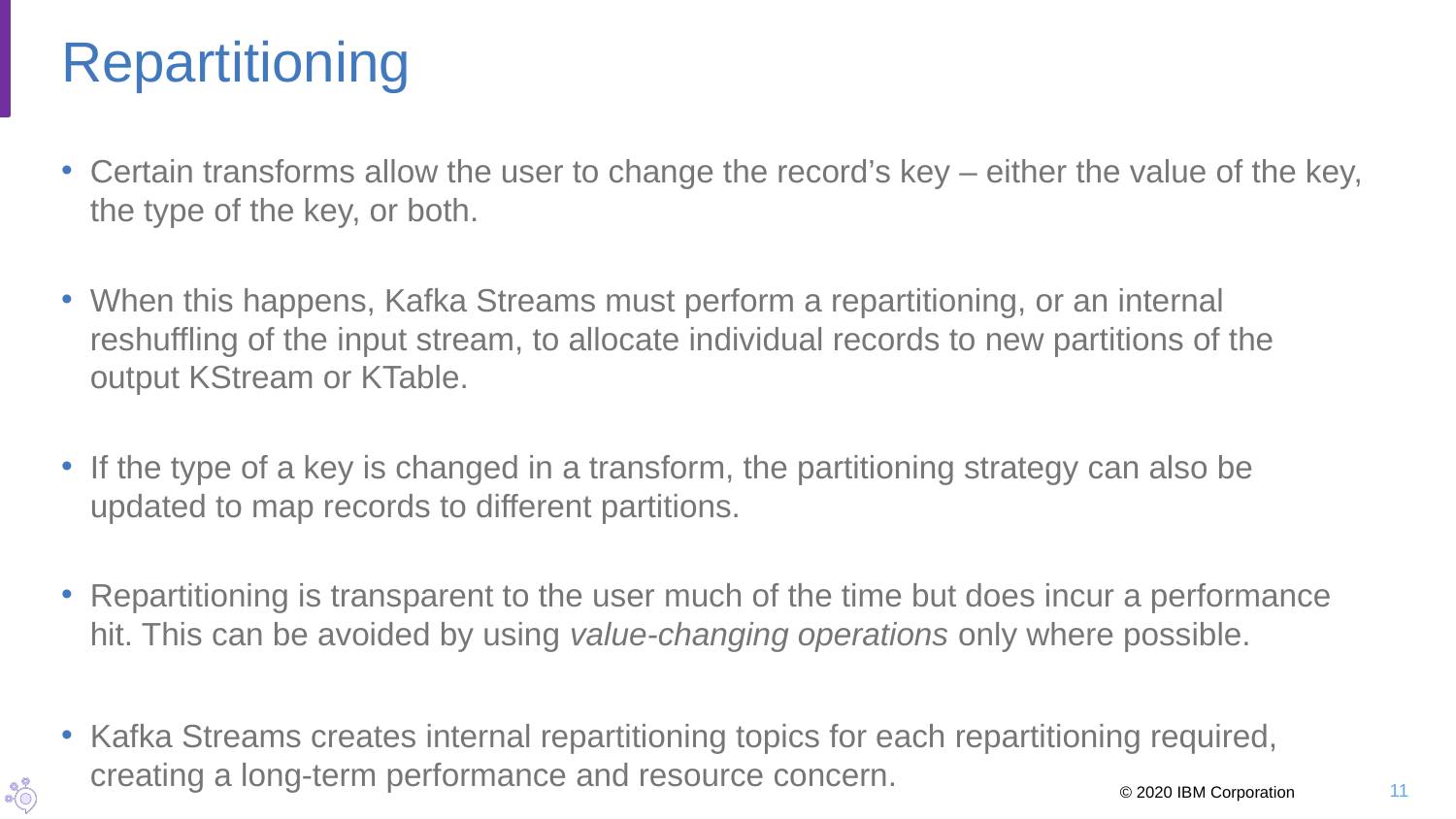

# Repartitioning
Certain transforms allow the user to change the record’s key – either the value of the key, the type of the key, or both.
When this happens, Kafka Streams must perform a repartitioning, or an internal reshuffling of the input stream, to allocate individual records to new partitions of the output KStream or KTable.
If the type of a key is changed in a transform, the partitioning strategy can also be updated to map records to different partitions.
Repartitioning is transparent to the user much of the time but does incur a performance hit. This can be avoided by using value-changing operations only where possible.

Kafka Streams creates internal repartitioning topics for each repartitioning required, creating a long-term performance and resource concern.
11